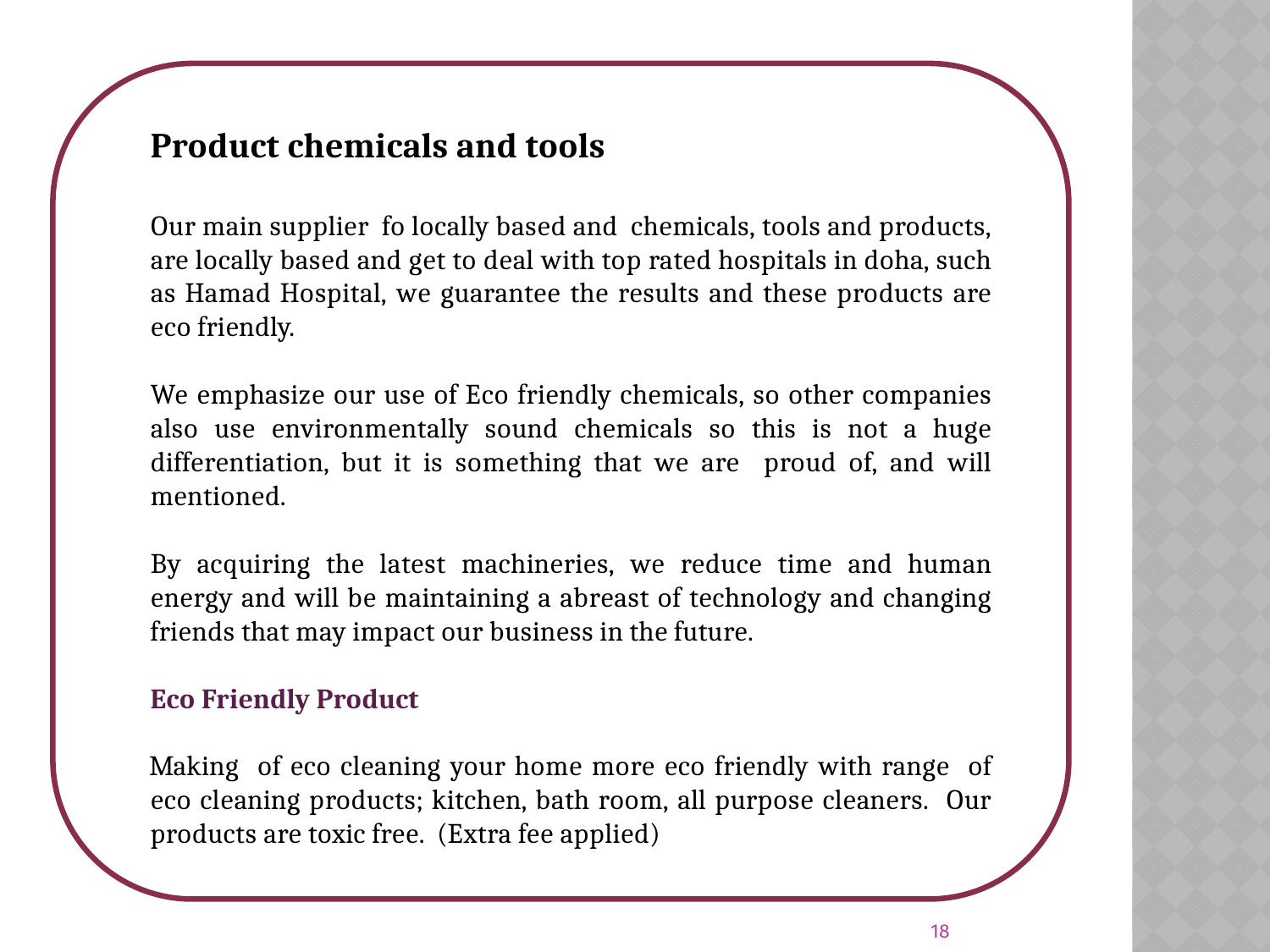

For chemi
Product chemicals and tools

Our main supplier  fo locally based and  chemicals, tools and products, are locally based and get to deal with top rated hospitals in doha, such as Hamad Hospital, we guarantee the results and these products are eco friendly.

We emphasize our use of Eco friendly chemicals, so other companies also use environmentally sound chemicals so this is not a huge differentiation, but it is something that we are  proud of, and will mentioned.

By acquiring the latest machineries, we reduce time and human energy and will be maintaining a abreast of technology and changing friends that may impact our business in the future.

Eco Friendly Product

Making  of eco cleaning your home more eco friendly with range  of eco cleaning products; kitchen, bath room, all purpose cleaners.  Our products are toxic free.  (Extra fee applied)
18